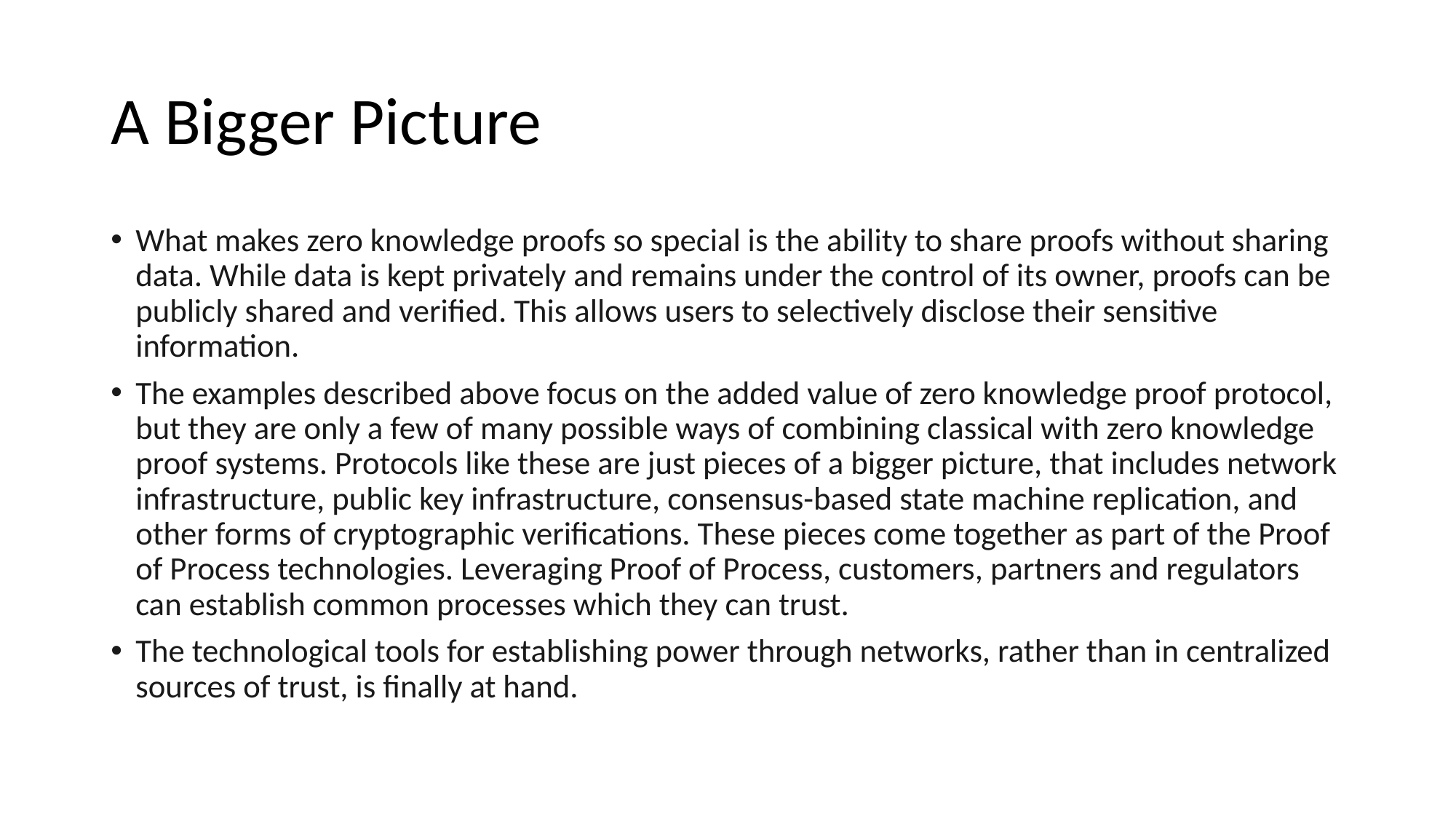

# A Bigger Picture
What makes zero knowledge proofs so special is the ability to share proofs without sharing data. While data is kept privately and remains under the control of its owner, proofs can be publicly shared and verified. This allows users to selectively disclose their sensitive information.
The examples described above focus on the added value of zero knowledge proof protocol, but they are only a few of many possible ways of combining classical with zero knowledge proof systems. Protocols like these are just pieces of a bigger picture, that includes network infrastructure, public key infrastructure, consensus-based state machine replication, and other forms of cryptographic verifications. These pieces come together as part of the Proof of Process technologies. Leveraging Proof of Process, customers, partners and regulators can establish common processes which they can trust.
The technological tools for establishing power through networks, rather than in centralized sources of trust, is finally at hand.